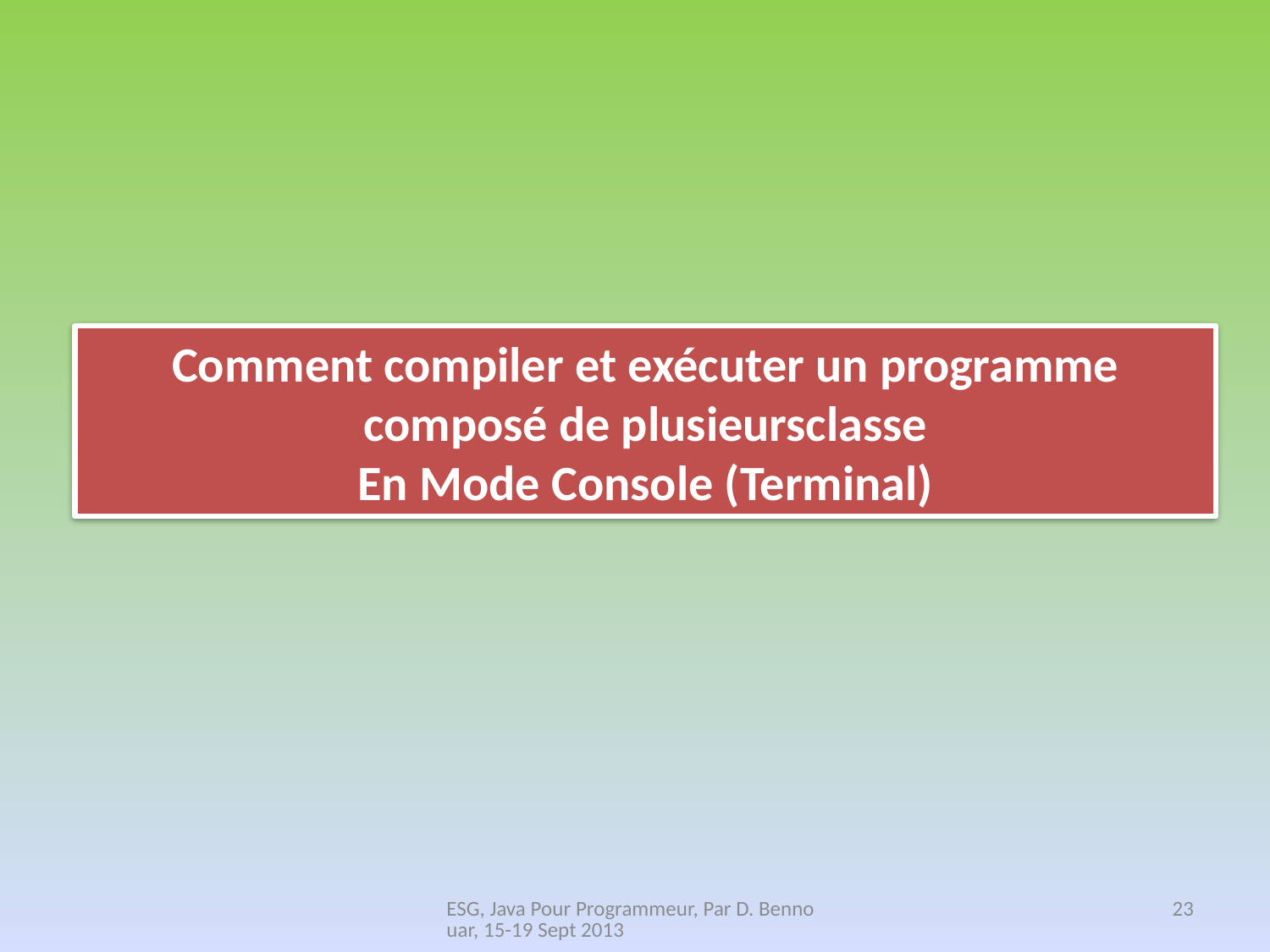

Comment compiler et exécuter un programme composé de plusieursclasse
En Mode Console (Terminal)
ESG, Java Pour Programmeur, Par D. Bennouar, 15-19 Sept 2013
23